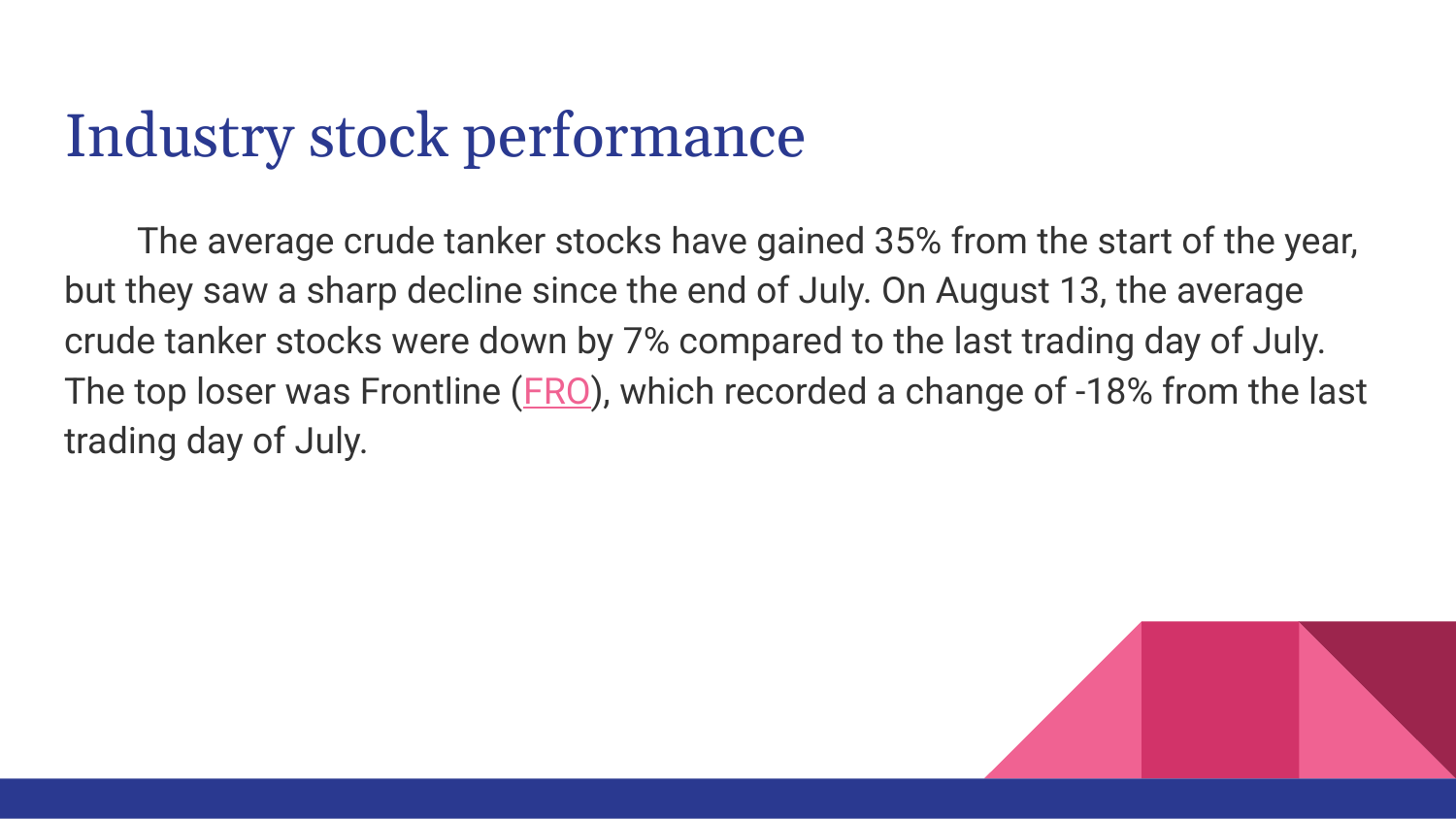

# Industry stock performance

The average crude tanker stocks have gained 35% from the start of the year, but they saw a sharp decline since the end of July. On August 13, the average crude tanker stocks were down by 7% compared to the last trading day of July. The top loser was Frontline (FRO), which recorded a change of -18% from the last trading day of July.